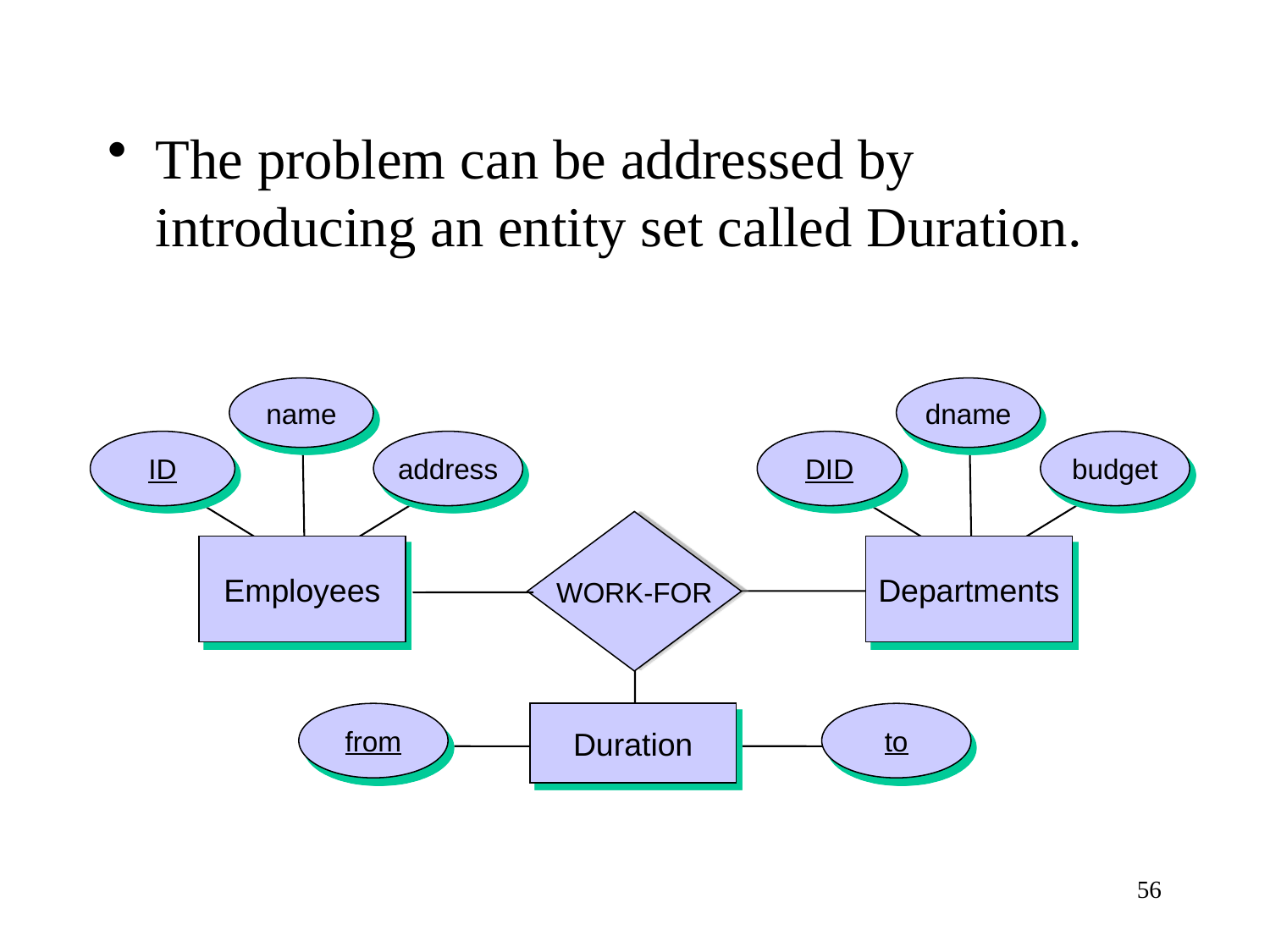

The problem can be addressed by introducing an entity set called Duration.
name
dname

ID
address
DID
budget

WORK-FOR
Employees
Departments

from
Duration
to

56